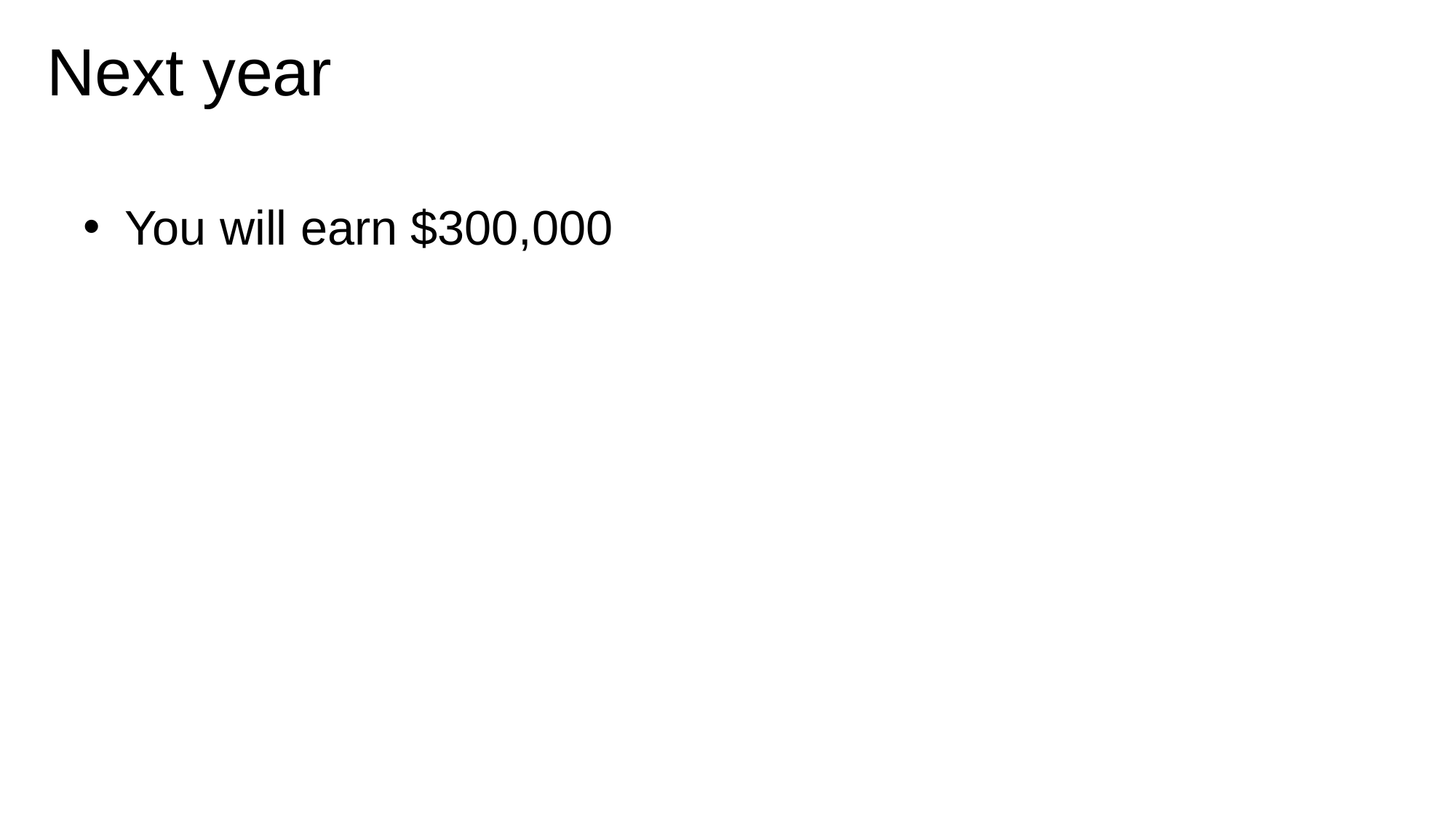

# Next year
You will earn $300,000